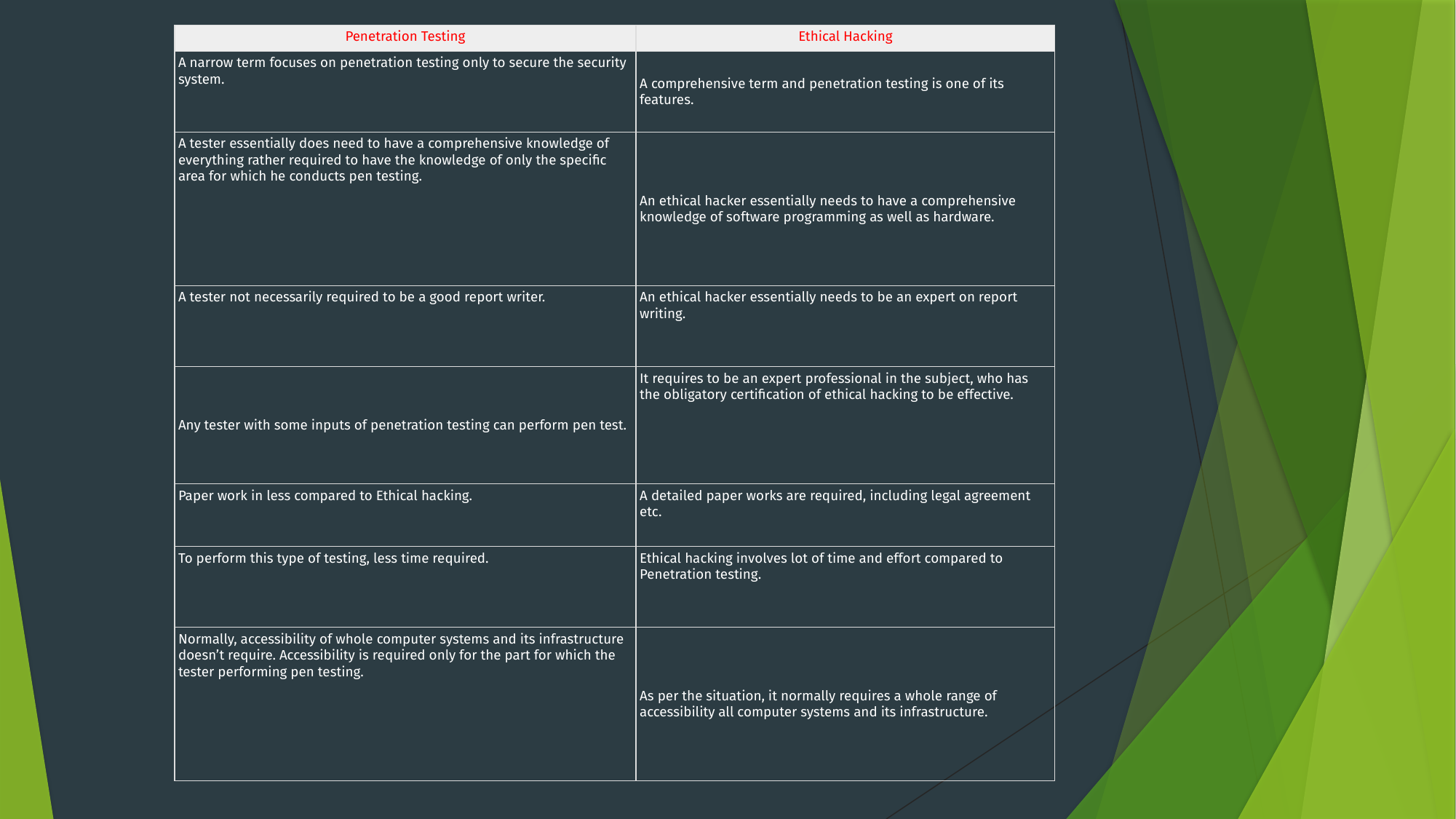

| Penetration Testing | Ethical Hacking |
| --- | --- |
| A narrow term focuses on penetration testing only to secure the security system. | A comprehensive term and penetration testing is one of its features. |
| A tester essentially does need to have a comprehensive knowledge of everything rather required to have the knowledge of only the specific area for which he conducts pen testing. | An ethical hacker essentially needs to have a comprehensive knowledge of software programming as well as hardware. |
| A tester not necessarily required to be a good report writer. | An ethical hacker essentially needs to be an expert on report writing. |
| Any tester with some inputs of penetration testing can perform pen test. | It requires to be an expert professional in the subject, who has the obligatory certification of ethical hacking to be effective. |
| Paper work in less compared to Ethical hacking. | A detailed paper works are required, including legal agreement etc. |
| To perform this type of testing, less time required. | Ethical hacking involves lot of time and effort compared to Penetration testing. |
| Normally, accessibility of whole computer systems and its infrastructure doesn’t require. Accessibility is required only for the part for which the tester performing pen testing. | As per the situation, it normally requires a whole range of accessibility all computer systems and its infrastructure. |